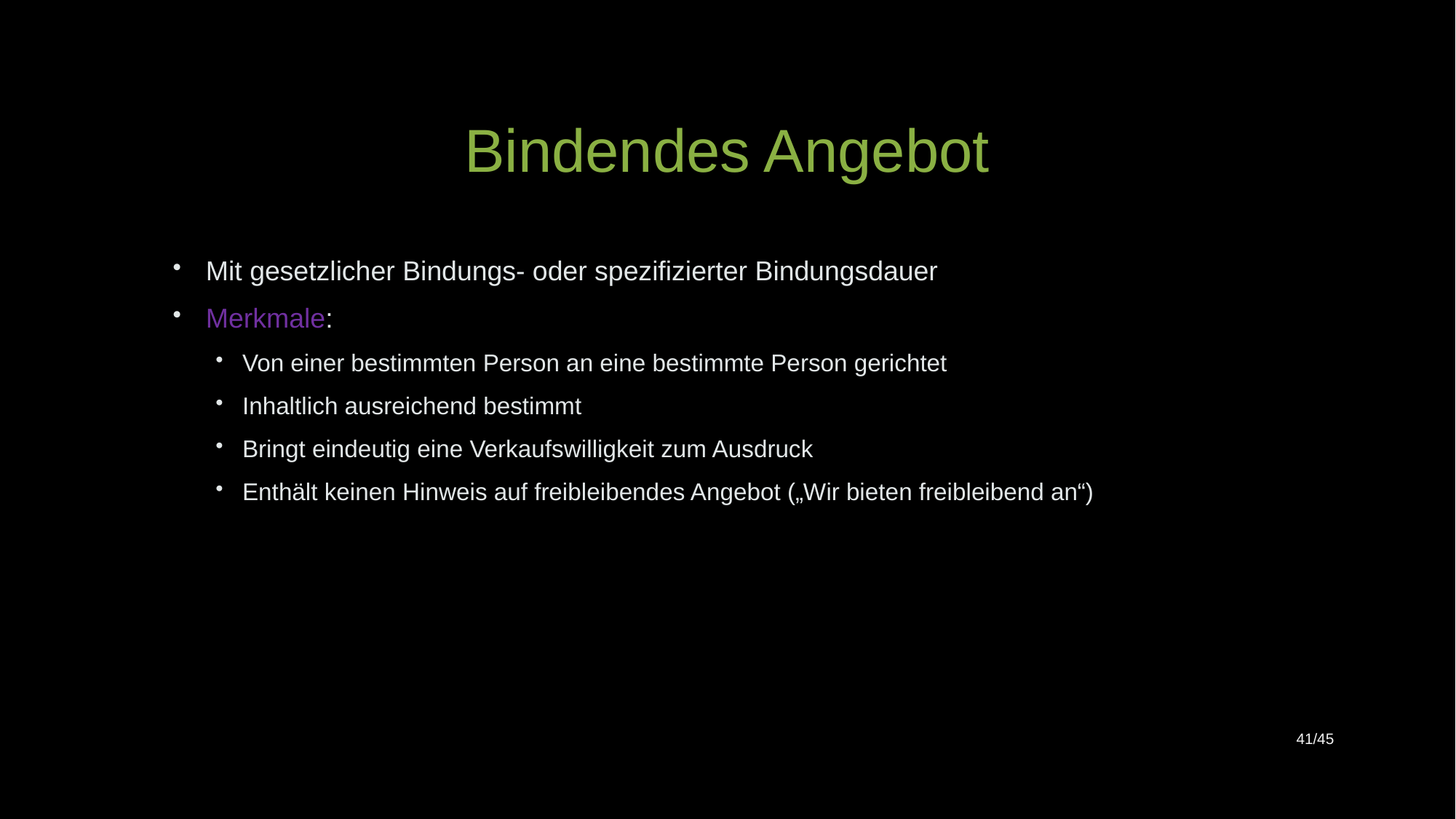

# Bindendes Angebot
Mit gesetzlicher Bindungs- oder spezifizierter Bindungsdauer
Merkmale:
Von einer bestimmten Person an eine bestimmte Person gerichtet
Inhaltlich ausreichend bestimmt
Bringt eindeutig eine Verkaufswilligkeit zum Ausdruck
Enthält keinen Hinweis auf freibleibendes Angebot („Wir bieten freibleibend an“)

41